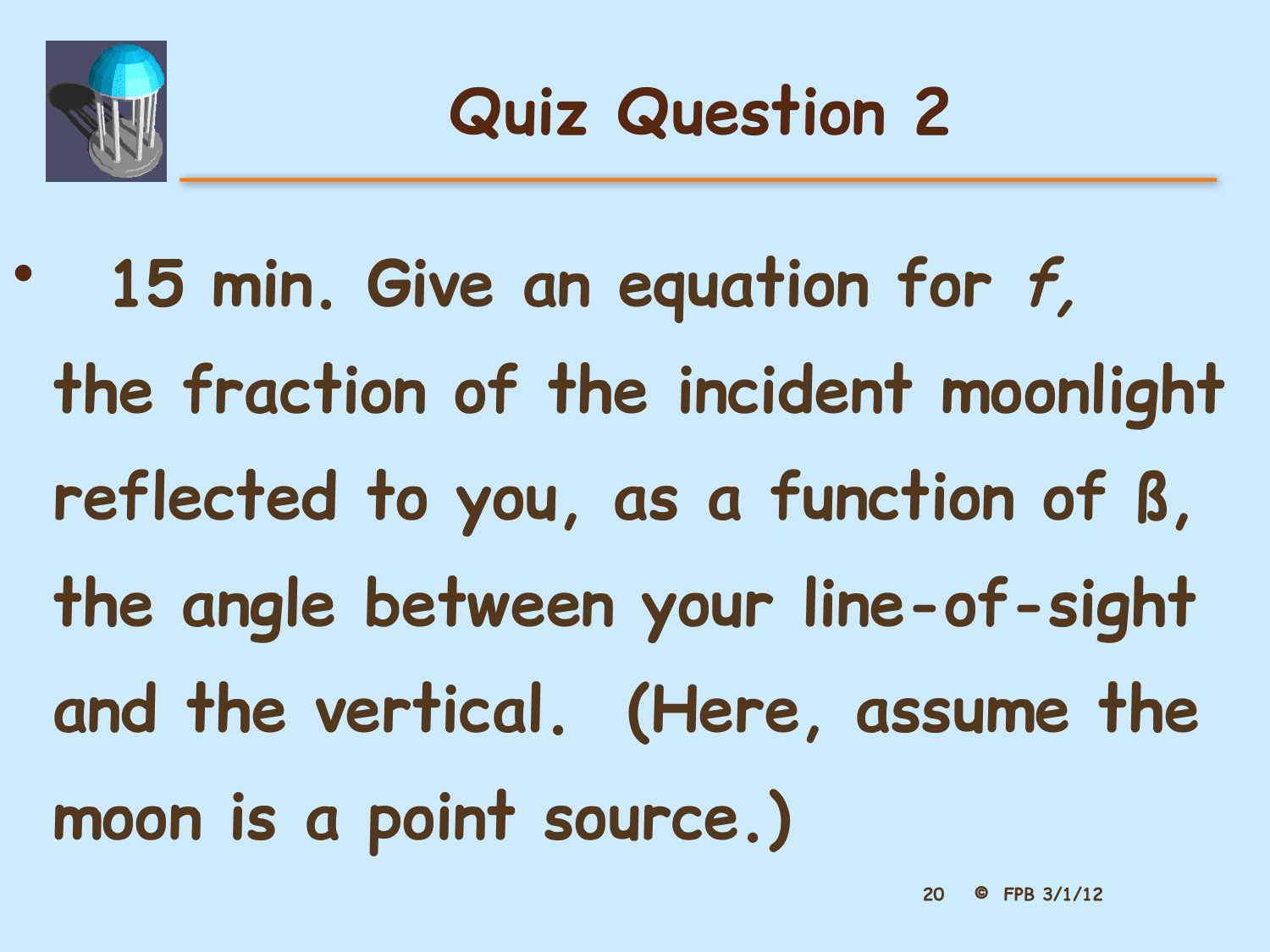

# Quiz Question 2
  15 min. Give an equation for f,
the fraction of the incident moonlight reflected to you, as a function of ß, the angle between your line-of-sight and the vertical.  (Here, assume the moon is a point source.)